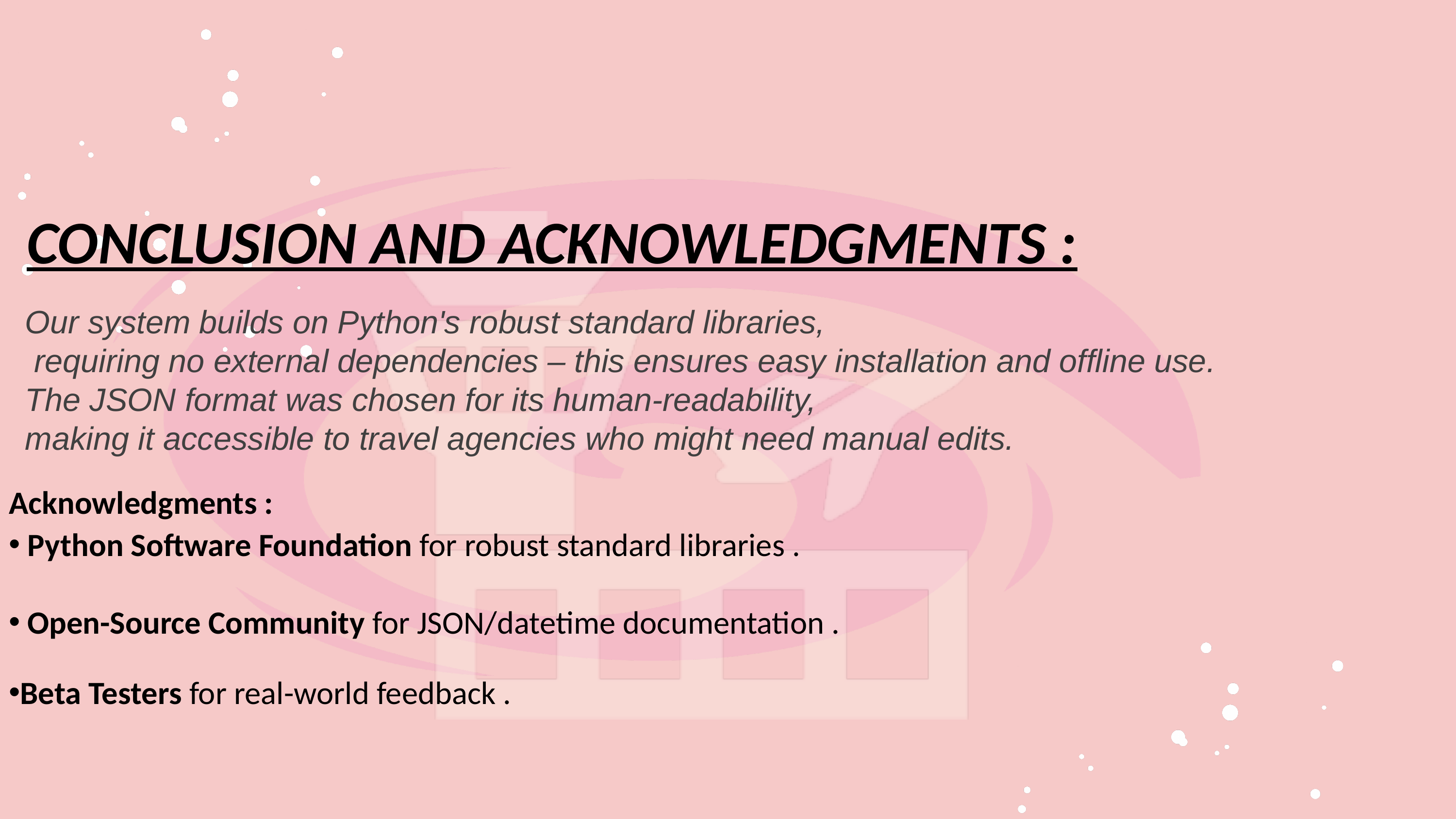

CONCLUSION AND ACKNOWLEDGMENTS :

Our system builds on Python's robust standard libraries,
 requiring no external dependencies – this ensures easy installation and offline use.
The JSON format was chosen for its human-readability,
making it accessible to travel agencies who might need manual edits.
Acknowledgments :
 Python Software Foundation for robust standard libraries .

 Open-Source Community for JSON/datetime documentation .

Beta Testers for real-world feedback .